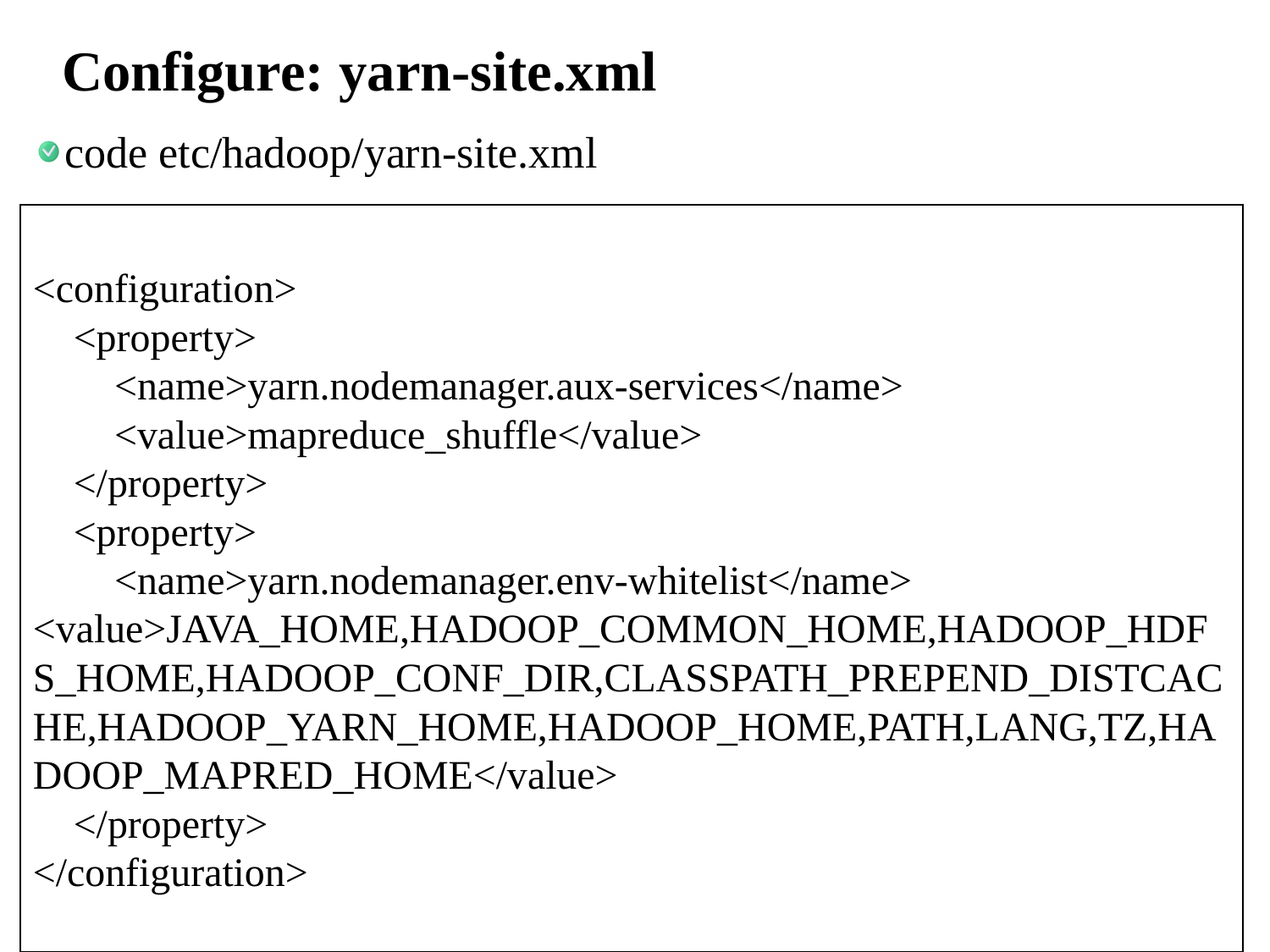

# Configure: yarn-site.xml
code etc/hadoop/yarn-site.xml

<configuration>
    <property>
        <name>yarn.nodemanager.aux-services</name>
        <value>mapreduce_shuffle</value>
    </property>
    <property>
        <name>yarn.nodemanager.env-whitelist</name> <value>JAVA_HOME,HADOOP_COMMON_HOME,HADOOP_HDFS_HOME,HADOOP_CONF_DIR,CLASSPATH_PREPEND_DISTCACHE,HADOOP_YARN_HOME,HADOOP_HOME,PATH,LANG,TZ,HADOOP_MAPRED_HOME</value>
    </property>
</configuration>